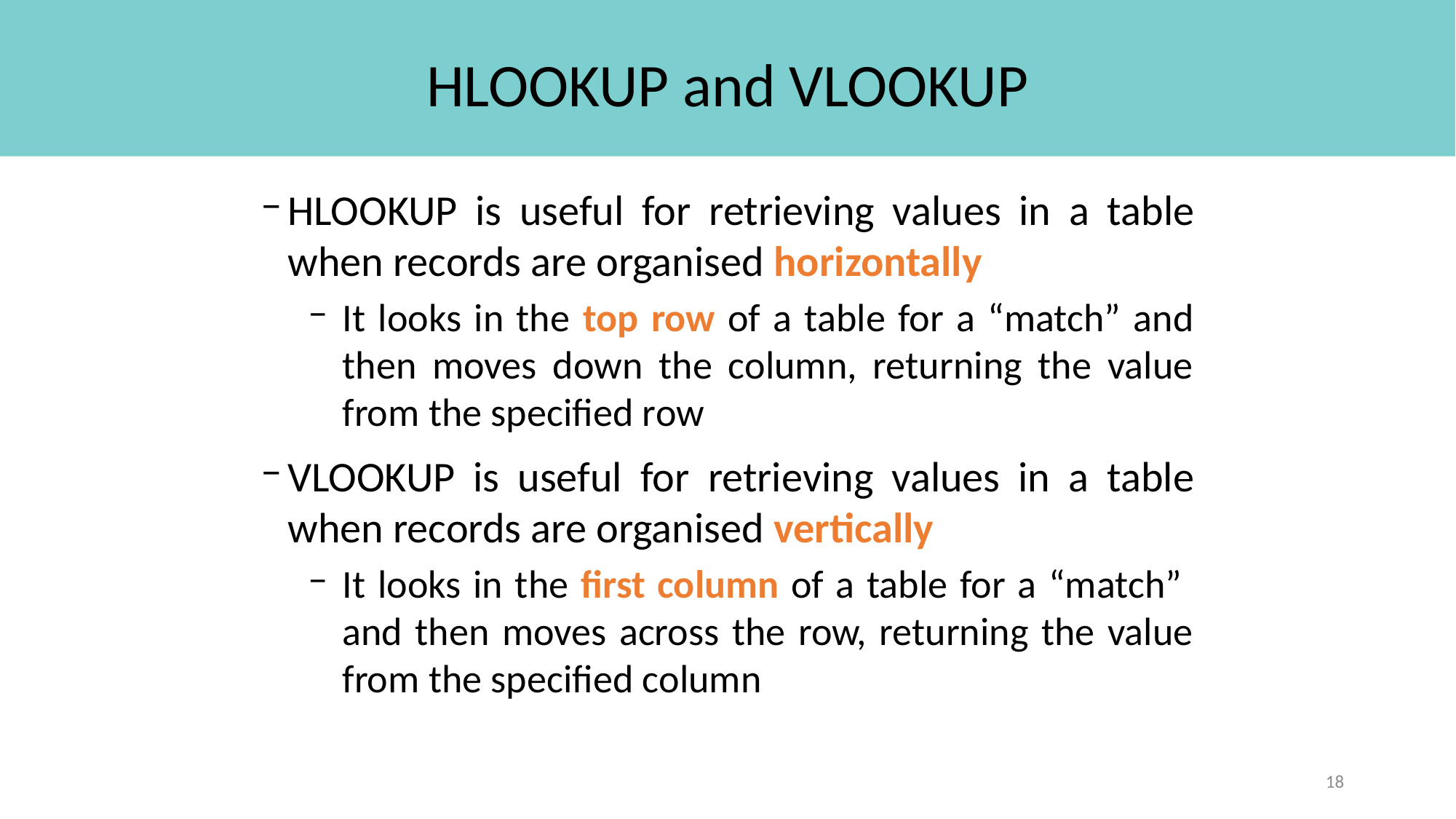

# HLOOKUP and VLOOKUP
HLOOKUP is useful for retrieving values in a table when records are organised horizontally
It looks in the top row of a table for a “match” and then moves down the column, returning the value from the specified row
VLOOKUP is useful for retrieving values in a table when records are organised vertically
It looks in the first column of a table for a “match”  and then moves across the row, returning the value from the specified column
18